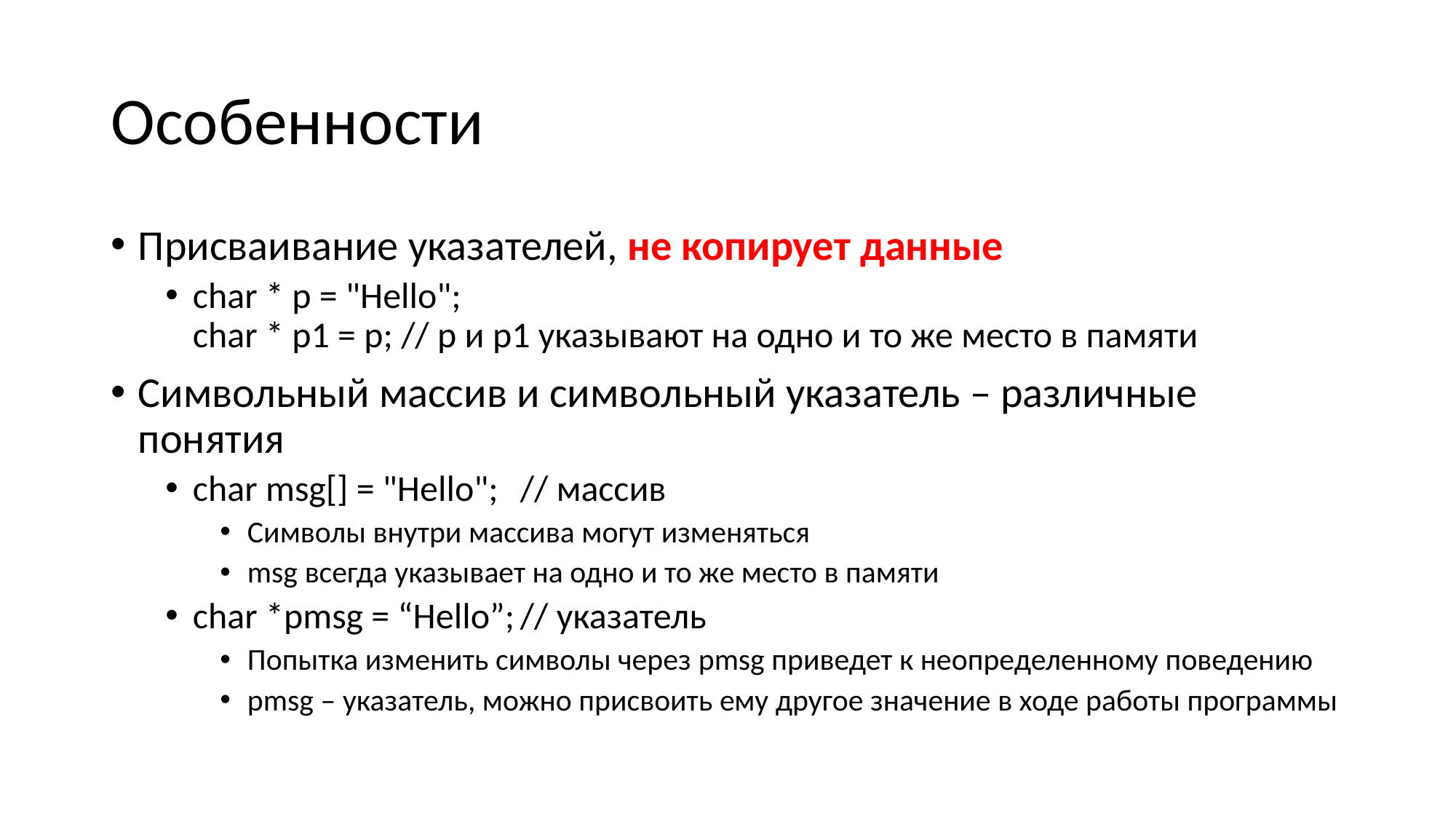

# Особенности
Присваивание указателей, не копирует данные
char * p = "Hello";
char * p1 = p; // p и p1 указывают на одно и то же место в памяти
Символьный массив и символьный указатель – различные понятия
char msg[] = "Hello";	// массив
Символы внутри массива могут изменяться
msg всегда указывает на одно и то же место в памяти
char *pmsg = “Hello”;	// указатель
Попытка изменить символы через pmsg приведет к неопределенному поведению
pmsg – указатель, можно присвоить ему другое значение в ходе работы программы